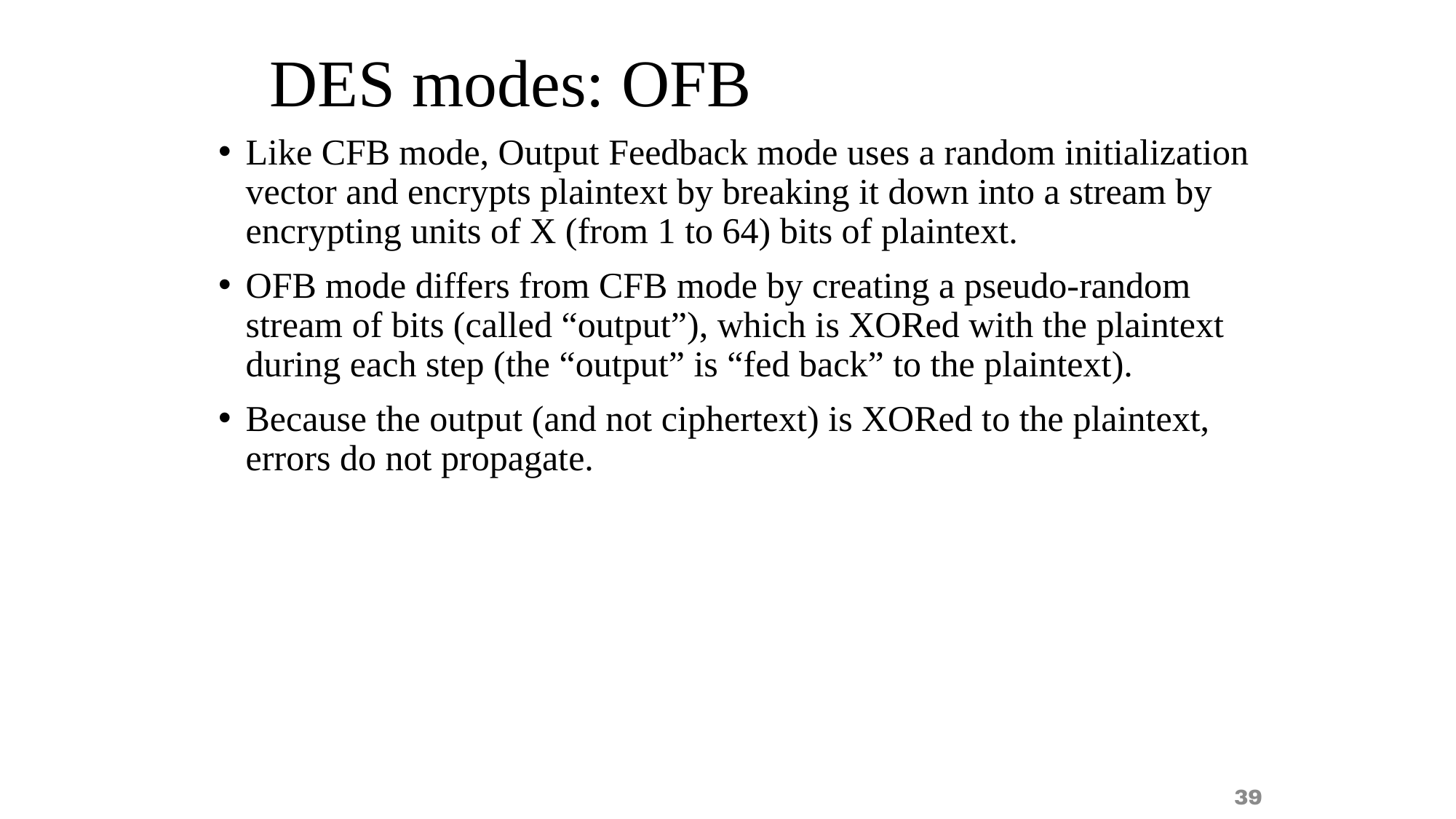

# DES modes: OFB
Like CFB mode, Output Feedback mode uses a random initialization vector and encrypts plaintext by breaking it down into a stream by encrypting units of X (from 1 to 64) bits of plaintext.
OFB mode differs from CFB mode by creating a pseudo-random stream of bits (called “output”), which is XORed with the plaintext during each step (the “output” is “fed back” to the plaintext).
Because the output (and not ciphertext) is XORed to the plaintext, errors do not propagate.
39